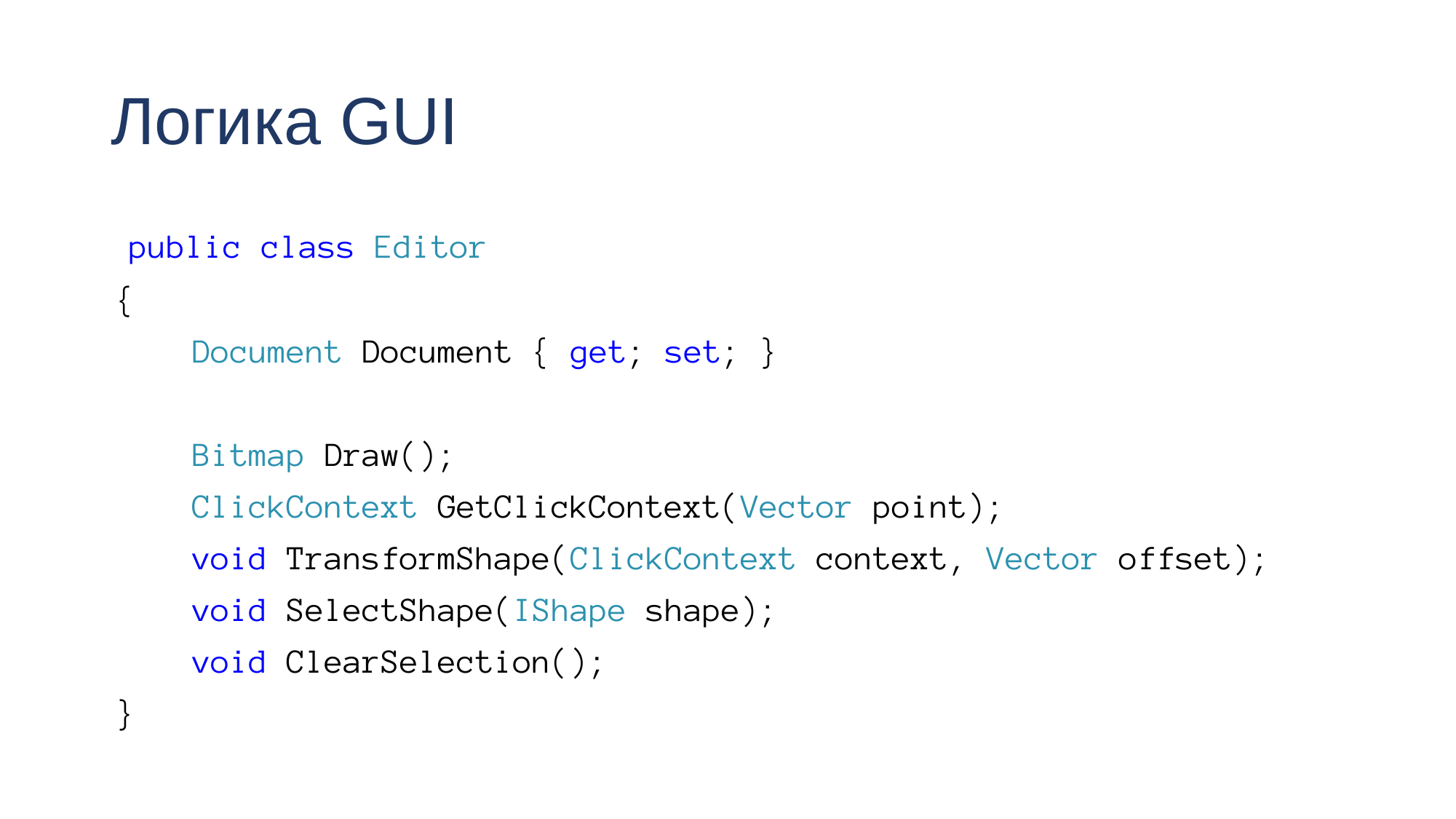

# Логика GUI
    public class Editor
    {
        Document Document { get; set; }

        Bitmap Draw();
        ClickContext GetClickContext(Vector point);
        void TransformShape(ClickContext context, Vector offset);
        void SelectShape(IShape shape);
        void ClearSelection();
    }